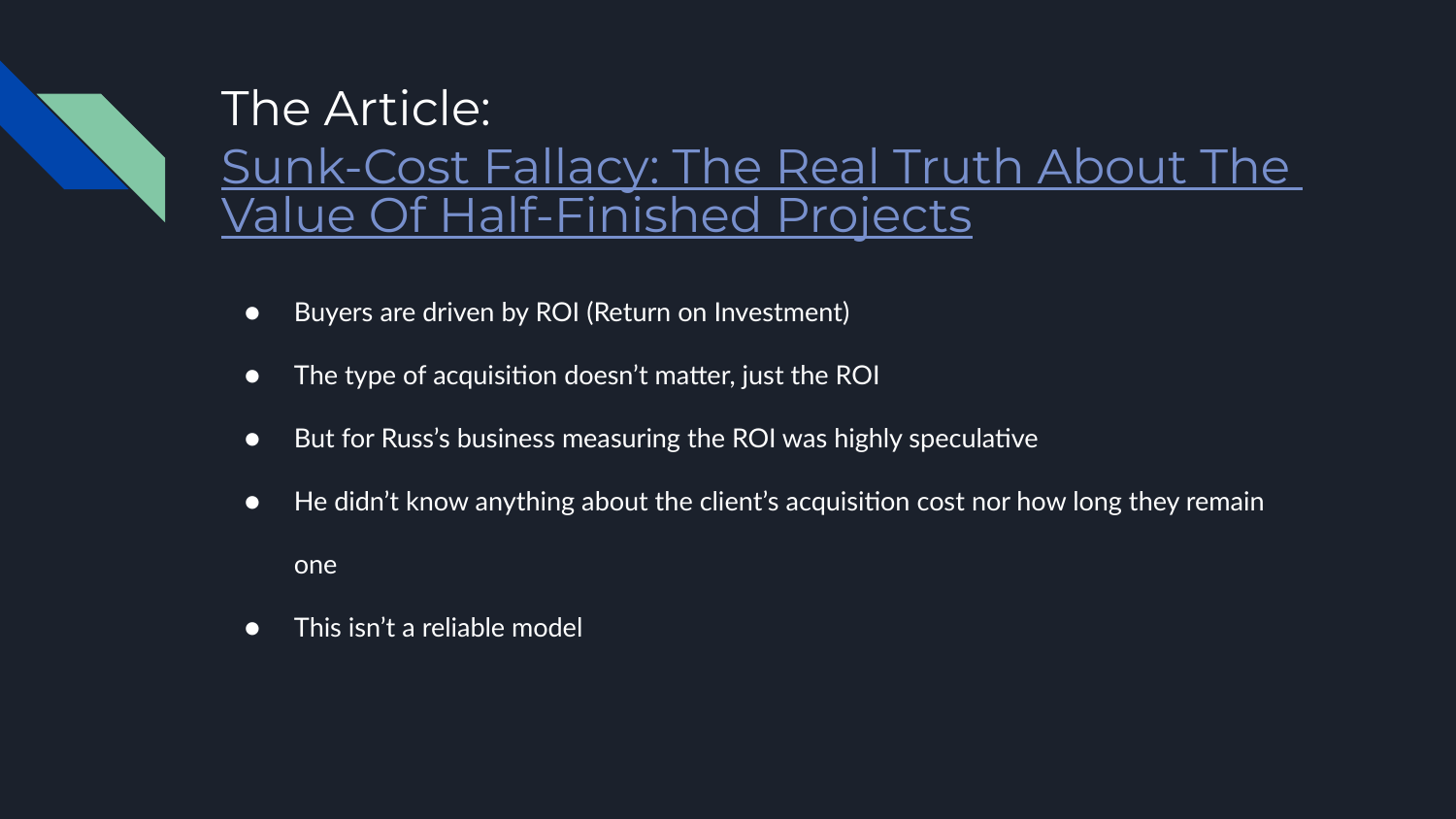

# The Article: Sunk-Cost Fallacy: The Real Truth About The Value Of Half-Finished Projects
Buyers are driven by ROI (Return on Investment)
The type of acquisition doesn’t matter, just the ROI
But for Russ’s business measuring the ROI was highly speculative
He didn’t know anything about the client’s acquisition cost nor how long they remain one
This isn’t a reliable model